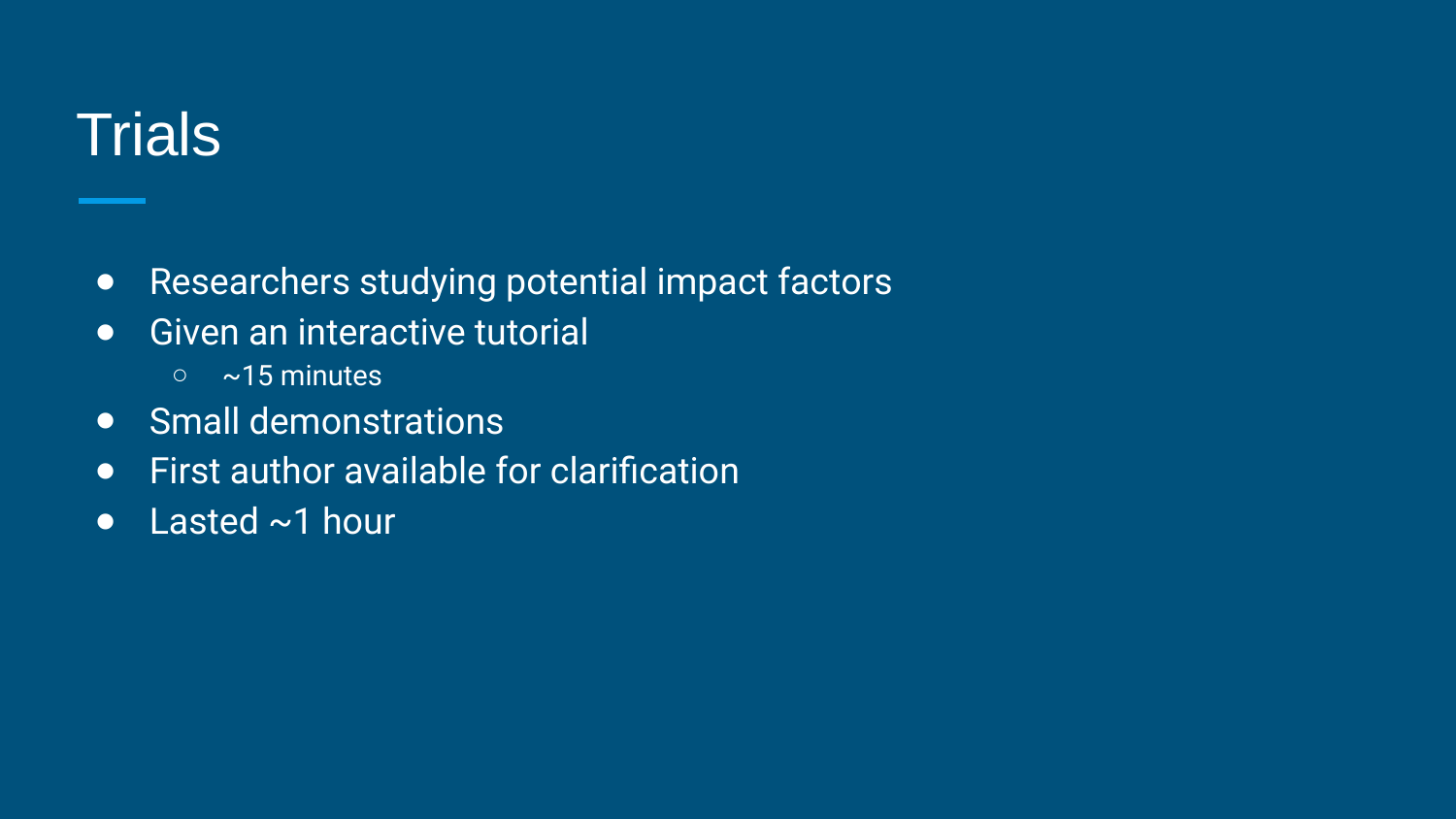

# Trials
Researchers studying potential impact factors
Given an interactive tutorial
~15 minutes
Small demonstrations
First author available for clarification
Lasted ~1 hour